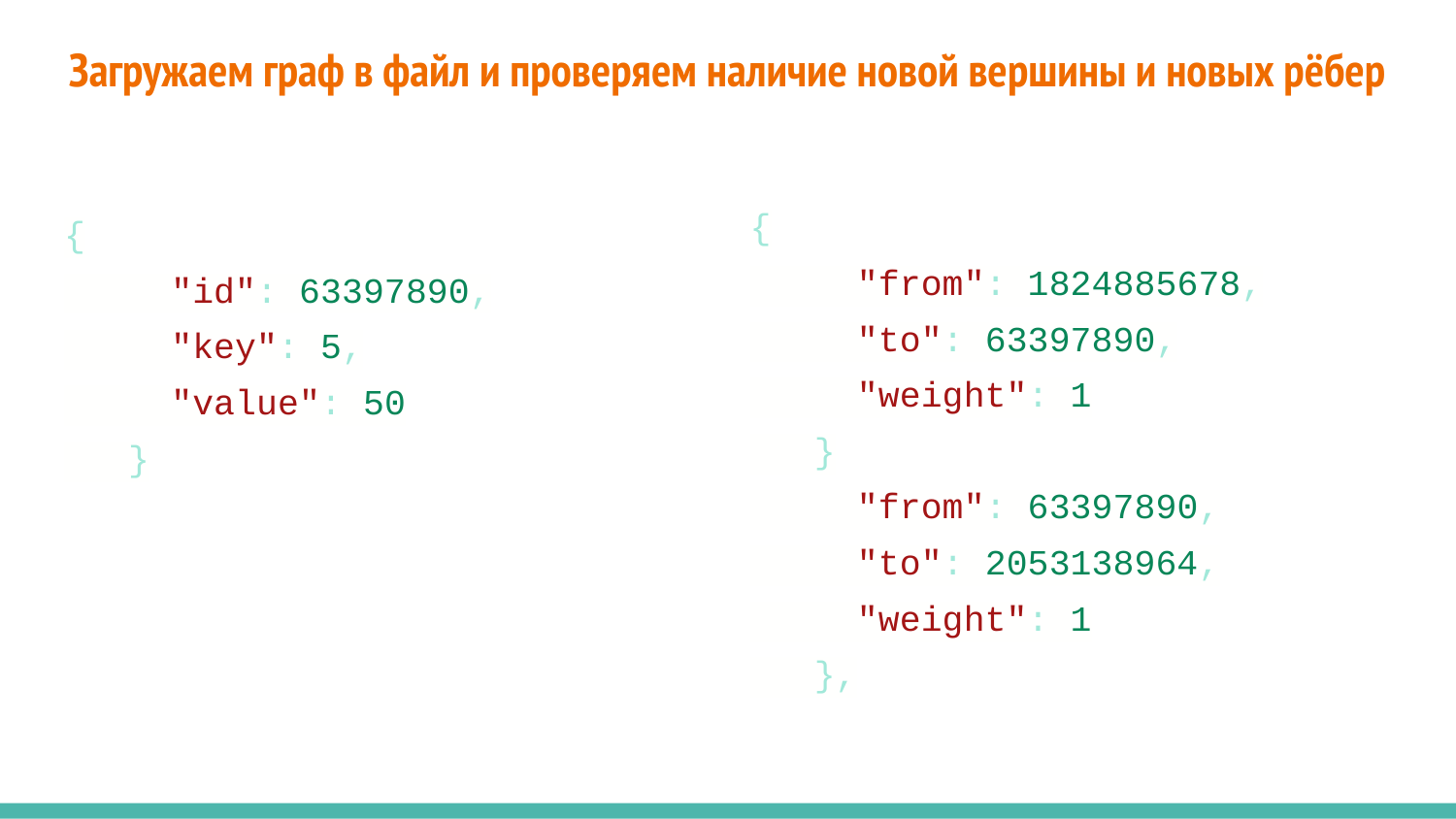

# Загружаем граф в файл и проверяем наличие новой вершины и новых рёбер
{
     "from": 1824885678,
     "to": 63397890,
     "weight": 1
   }
     "from": 63397890,
     "to": 2053138964,
     "weight": 1
   },

{
     "id": 63397890,
     "key": 5,
     "value": 50
   }